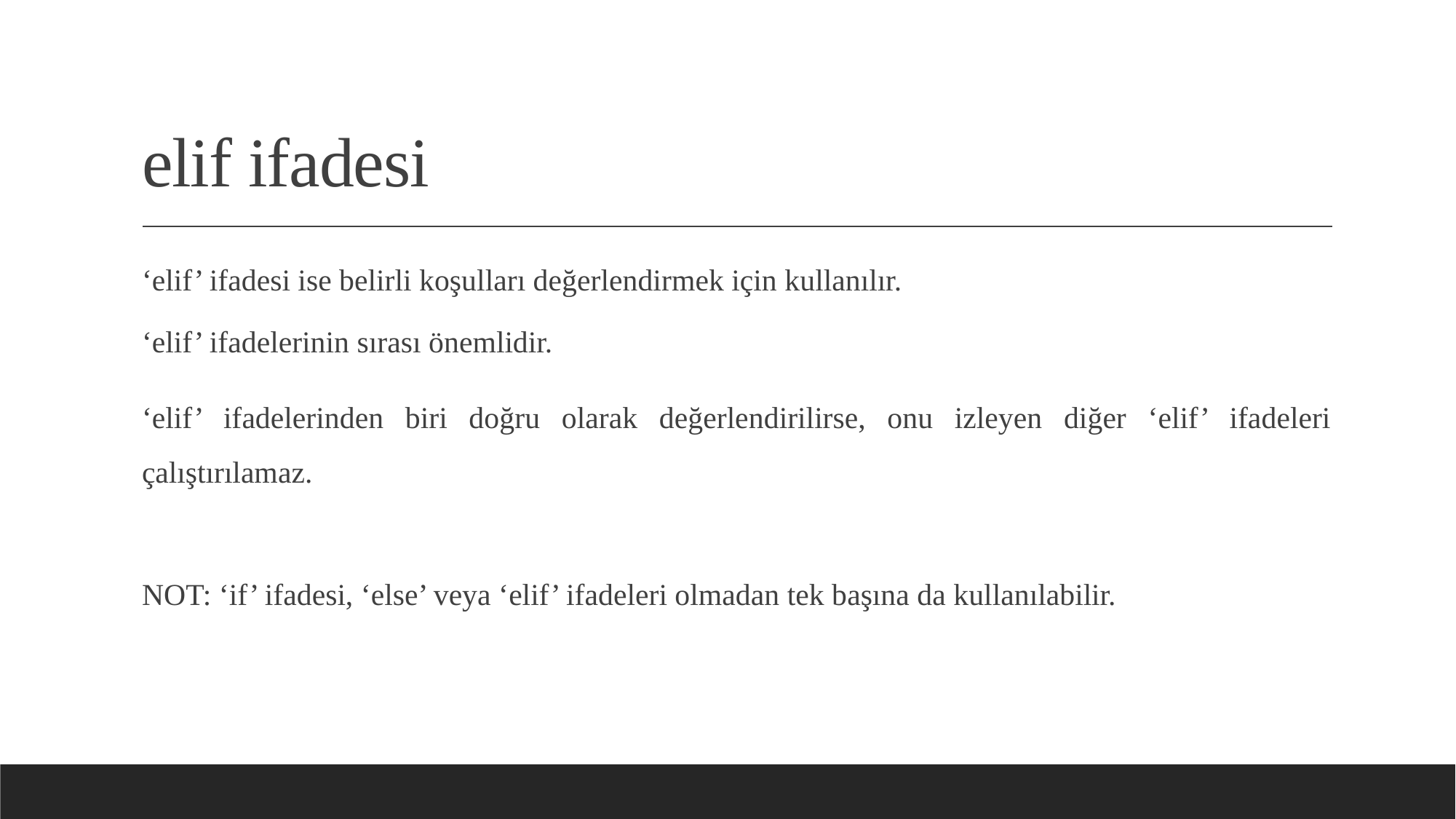

# elif ifadesi
‘elif’ ifadesi ise belirli koşulları değerlendirmek için kullanılır.
‘elif’ ifadelerinin sırası önemlidir.
‘elif’ ifadelerinden biri doğru olarak değerlendirilirse, onu izleyen diğer ‘elif’ ifadeleri çalıştırılamaz.

NOT: ‘if’ ifadesi, ‘else’ veya ‘elif’ ifadeleri olmadan tek başına da kullanılabilir.